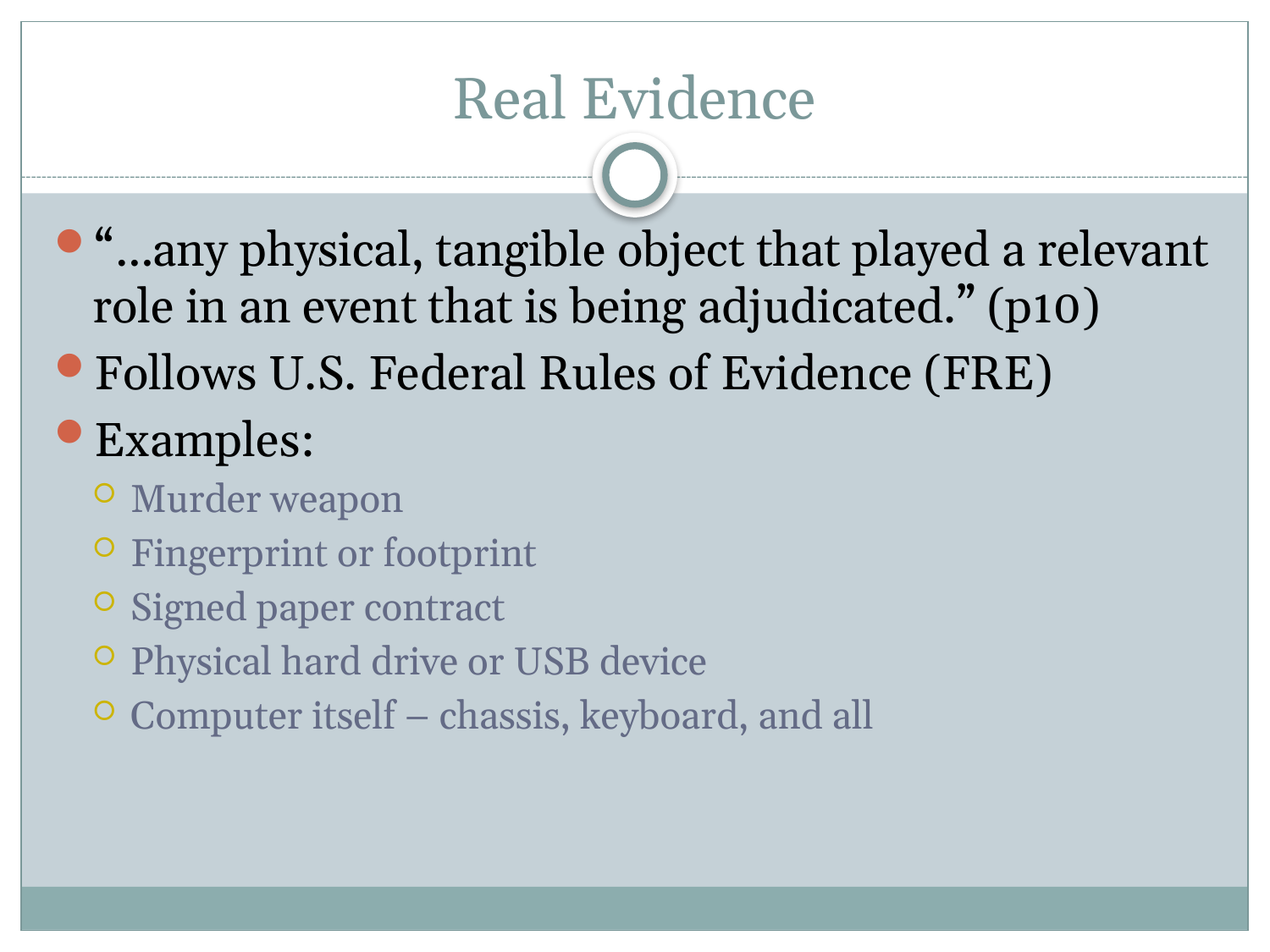

# Real Evidence
“…any physical, tangible object that played a relevant role in an event that is being adjudicated.” (p10)
Follows U.S. Federal Rules of Evidence (FRE)
Examples:
Murder weapon
Fingerprint or footprint
Signed paper contract
Physical hard drive or USB device
Computer itself – chassis, keyboard, and all